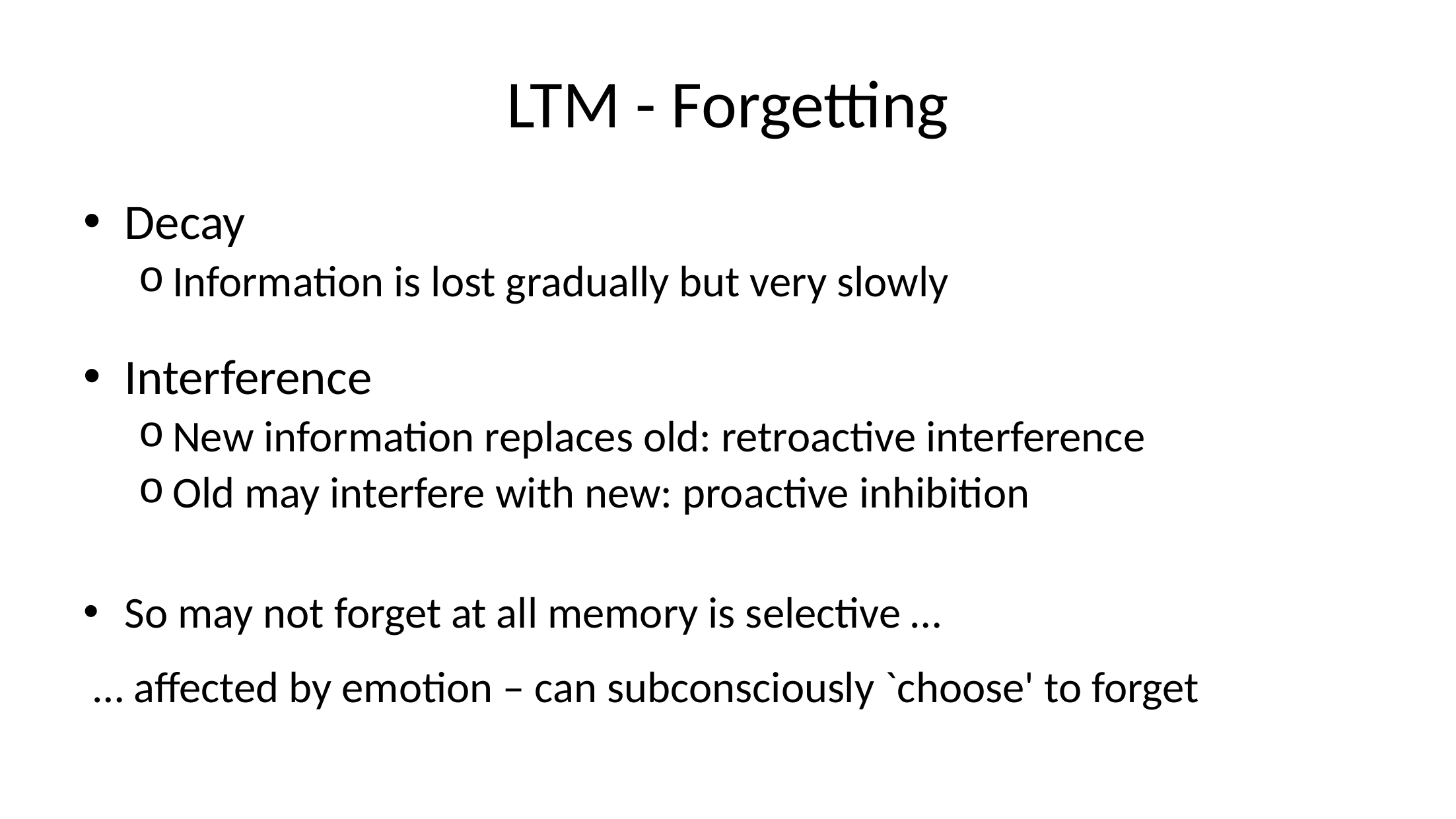

# LTM - Forgetting
Decay
Information is lost gradually but very slowly

Interference
New information replaces old: retroactive interference
Old may interfere with new: proactive inhibition

So may not forget at all memory is selective …

 … affected by emotion – can subconsciously `choose' to forget